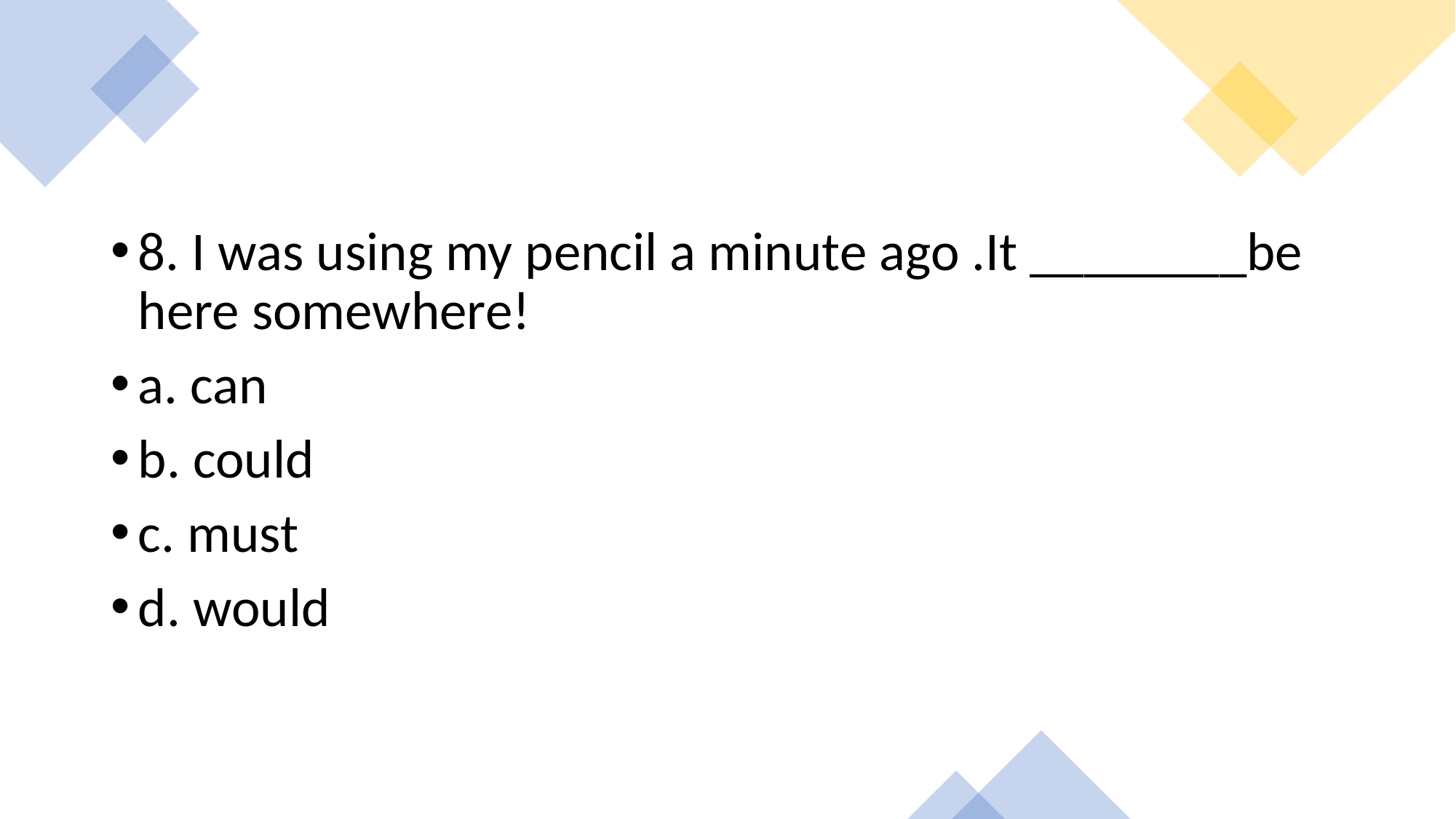

8. I was using my pencil a minute ago .It ________be here somewhere!
a. can
b. could
c. must
d. would